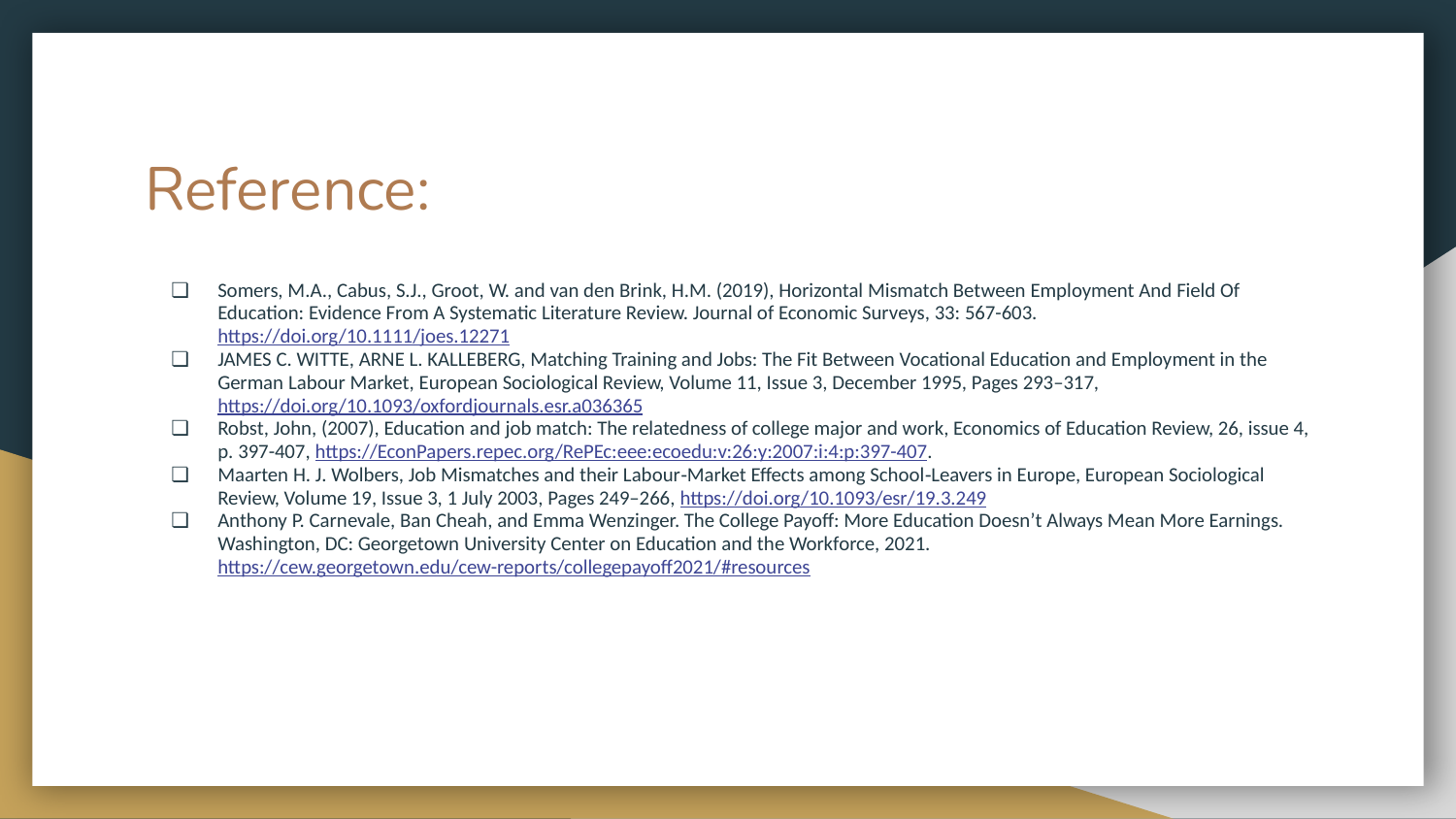

# Reference:
Somers, M.A., Cabus, S.J., Groot, W. and van den Brink, H.M. (2019), Horizontal Mismatch Between Employment And Field Of Education: Evidence From A Systematic Literature Review. Journal of Economic Surveys, 33: 567-603. https://doi.org/10.1111/joes.12271
JAMES C. WITTE, ARNE L. KALLEBERG, Matching Training and Jobs: The Fit Between Vocational Education and Employment in the German Labour Market, European Sociological Review, Volume 11, Issue 3, December 1995, Pages 293–317, https://doi.org/10.1093/oxfordjournals.esr.a036365
Robst, John, (2007), Education and job match: The relatedness of college major and work, Economics of Education Review, 26, issue 4, p. 397-407, https://EconPapers.repec.org/RePEc:eee:ecoedu:v:26:y:2007:i:4:p:397-407.
Maarten H. J. Wolbers, Job Mismatches and their Labour‐Market Effects among School‐Leavers in Europe, European Sociological Review, Volume 19, Issue 3, 1 July 2003, Pages 249–266, https://doi.org/10.1093/esr/19.3.249
Anthony P. Carnevale, Ban Cheah, and Emma Wenzinger. The College Payoff: More Education Doesn’t Always Mean More Earnings. Washington, DC: Georgetown University Center on Education and the Workforce, 2021. https://cew.georgetown.edu/cew-reports/collegepayoff2021/#resources